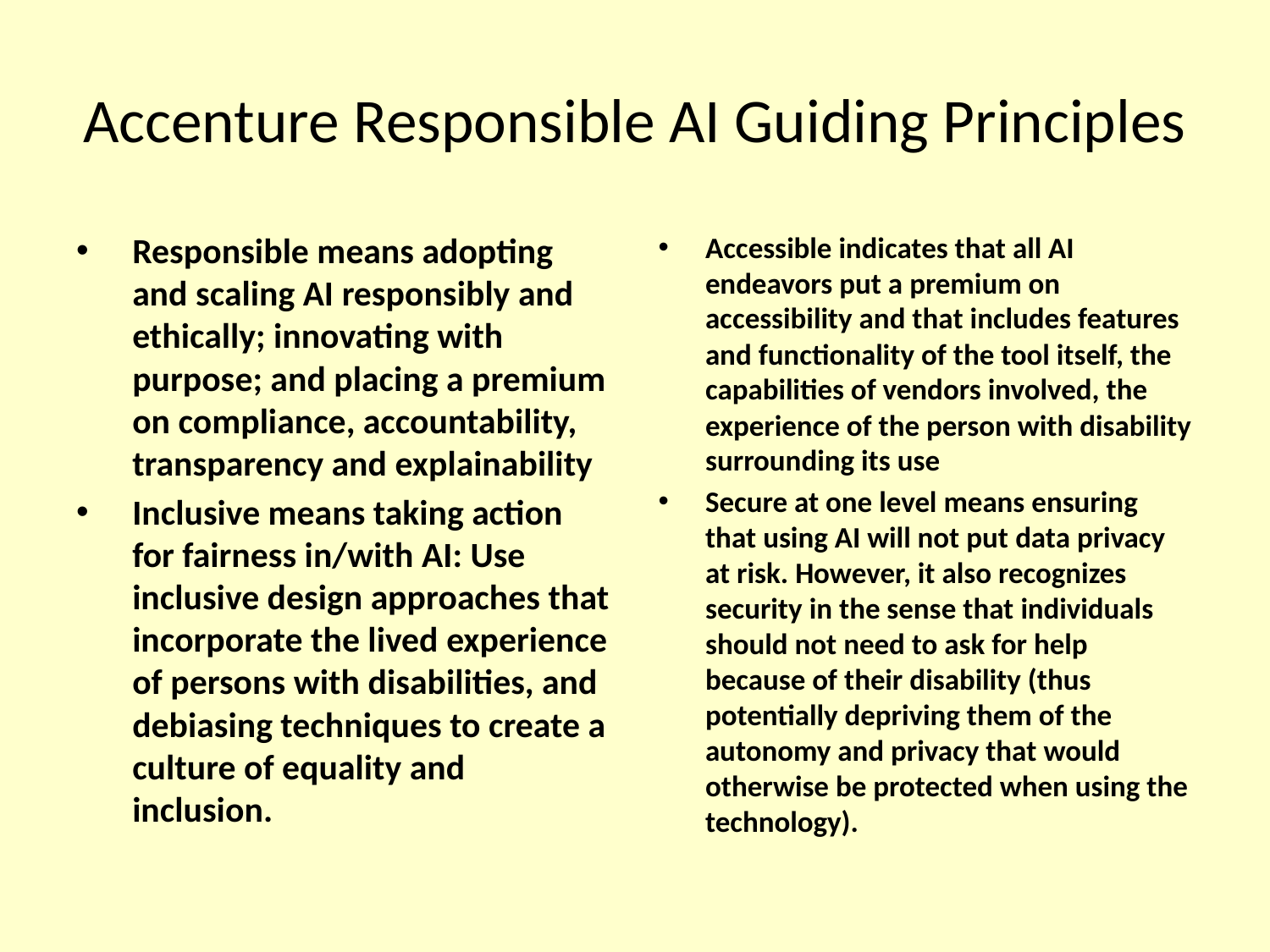

# Accenture Responsible AI Guiding Principles
Responsible means adopting and scaling AI responsibly and ethically; innovating with purpose; and placing a premium on compliance, accountability, transparency and explainability
Inclusive means taking action for fairness in/with AI: Use inclusive design approaches that incorporate the lived experience of persons with disabilities, and debiasing techniques to create a culture of equality and inclusion.

Accessible indicates that all AI endeavors put a premium on accessibility and that includes features and functionality of the tool itself, the capabilities of vendors involved, the experience of the person with disability surrounding its use
Secure at one level means ensuring that using AI will not put data privacy at risk. However, it also recognizes security in the sense that individuals should not need to ask for help because of their disability (thus potentially depriving them of the autonomy and privacy that would otherwise be protected when using the technology).